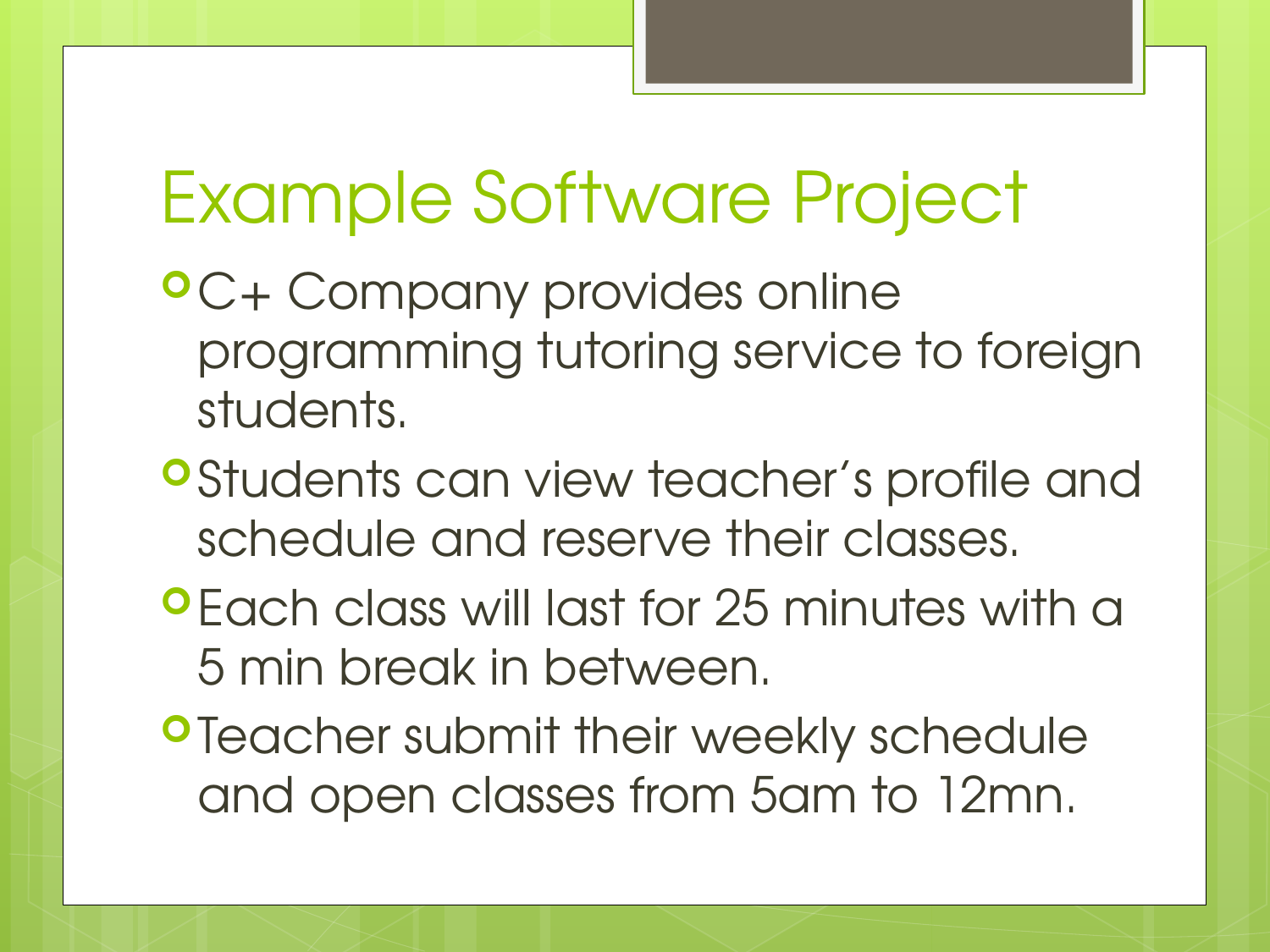

# Example Software Project
C+ Company provides online programming tutoring service to foreign students.
Students can view teacher’s profile and schedule and reserve their classes.
Each class will last for 25 minutes with a 5 min break in between.
Teacher submit their weekly schedule and open classes from 5am to 12mn.